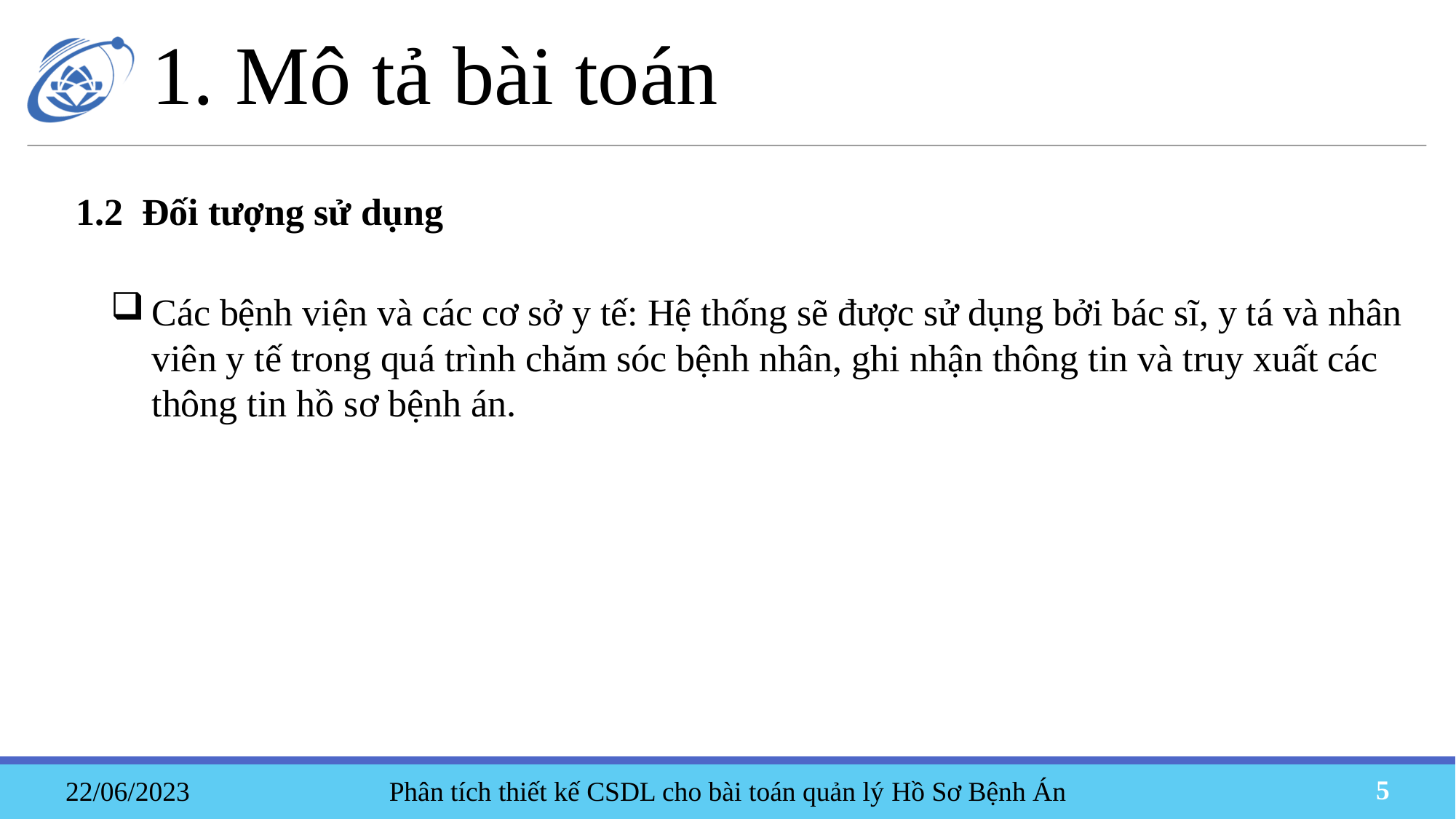

# 1. Mô tả bài toán
1.2  Đối tượng sử dụng
Các bệnh viện và các cơ sở y tế: Hệ thống sẽ được sử dụng bởi bác sĩ, y tá và nhân viên y tế trong quá trình chăm sóc bệnh nhân, ghi nhận thông tin và truy xuất các thông tin hồ sơ bệnh án.
Phân tích thiết kế CSDL cho bài toán quản lý Hồ Sơ Bệnh Án
22/06/2023
5